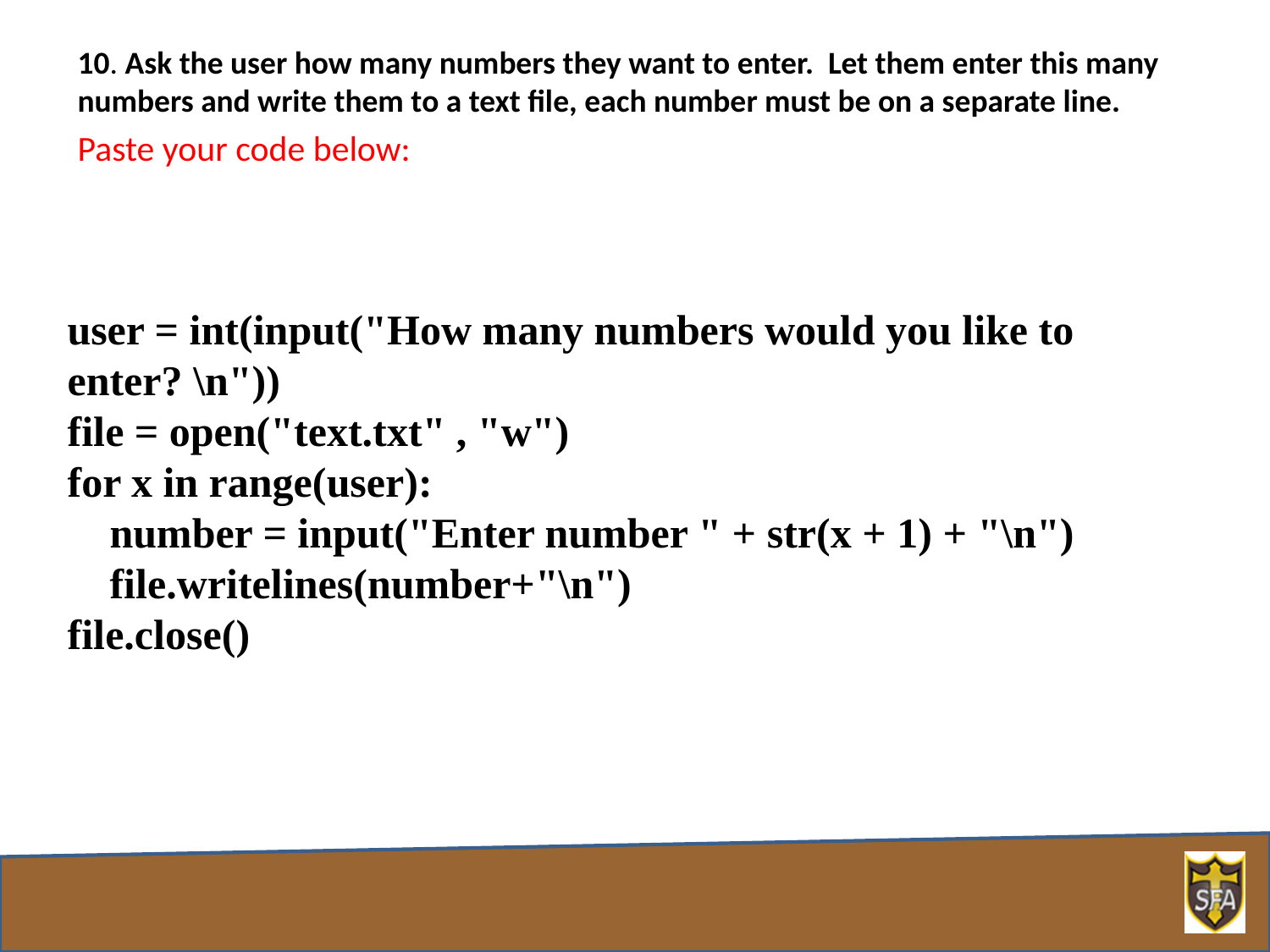

10. Ask the user how many numbers they want to enter.  Let them enter this many numbers and write them to a text file, each number must be on a separate line.
Paste your code below:

user = int(input("How many numbers would you like to enter? \n"))
file = open("text.txt" , "w")
for x in range(user):
    number = input("Enter number " + str(x + 1) + "\n")
    file.writelines(number+"\n")
file.close()